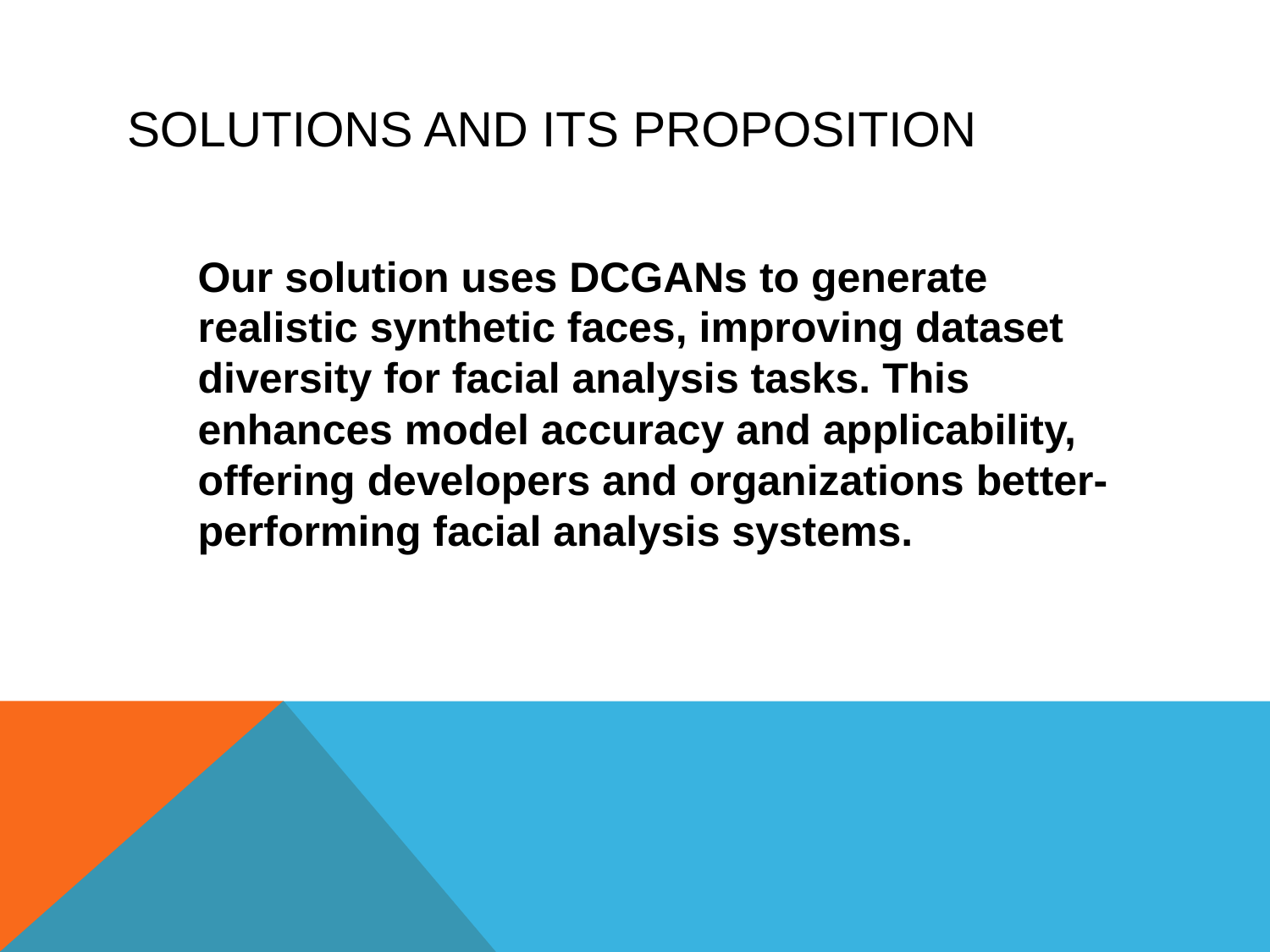

# Solutions and its proposition
    Our solution uses DCGANs to generate realistic synthetic faces, improving dataset diversity for facial analysis tasks. This enhances model accuracy and applicability, offering developers and organizations better-performing facial analysis systems.